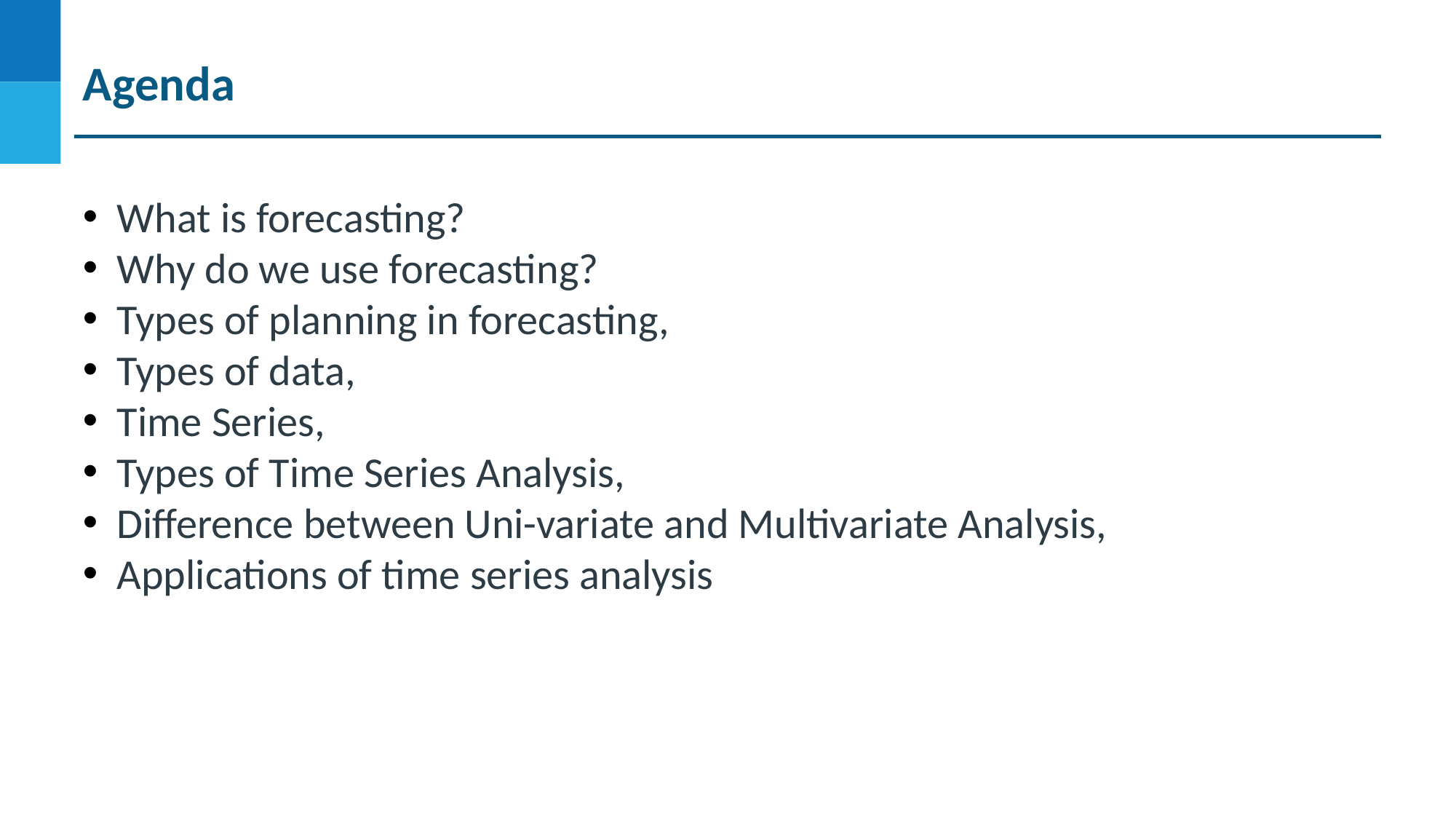

Agenda
What is forecasting?
Why do we use forecasting?
Types of planning in forecasting,
Types of data,
Time Series,
Types of Time Series Analysis,
Difference between Uni-variate and Multivariate Analysis,
Applications of time series analysis